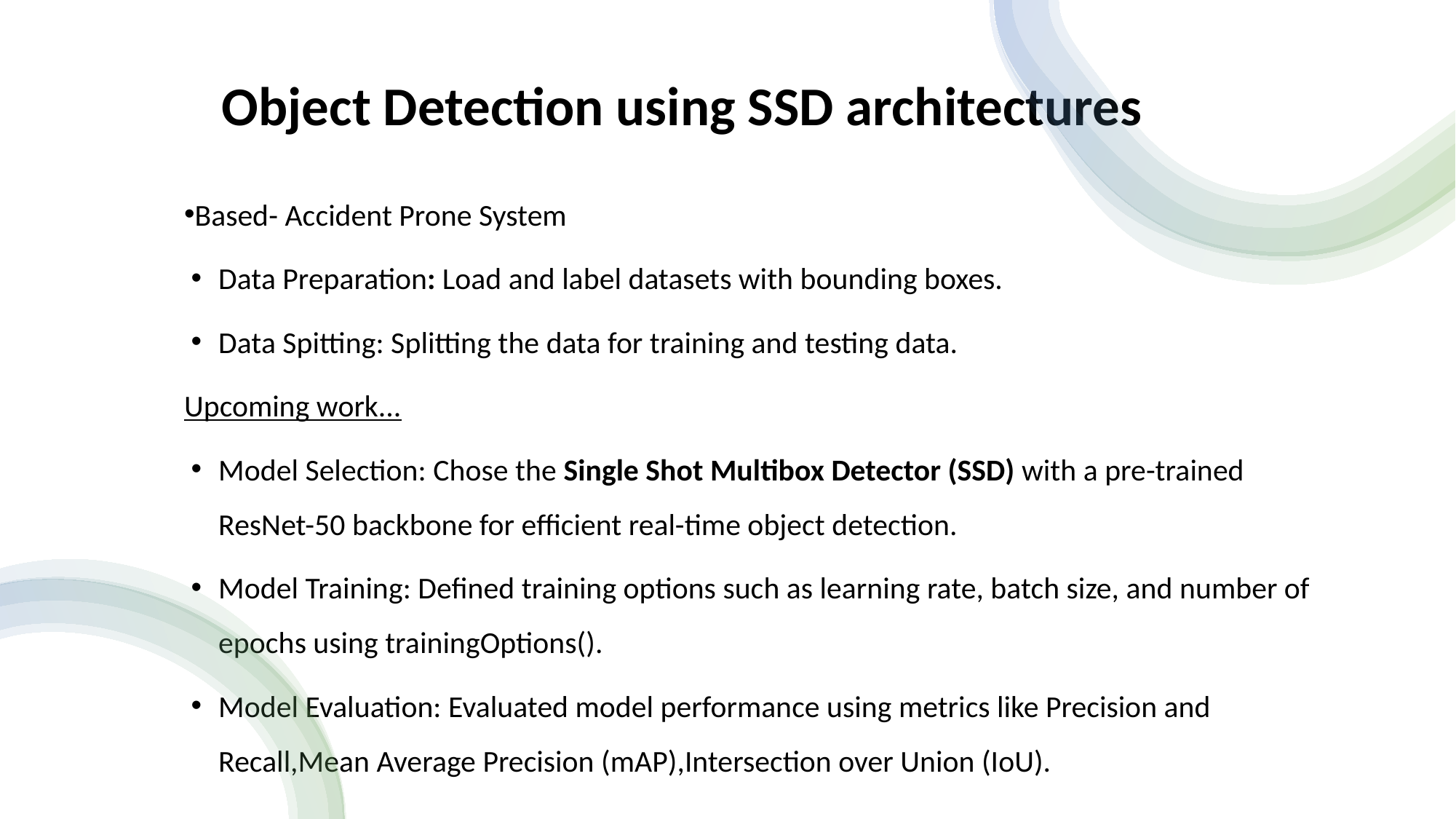

# Object Detection using SSD architectures

Based- Accident Prone System
Data Preparation: Load and label datasets with bounding boxes.
Data Spitting: Splitting the data for training and testing data.
Upcoming work...
Model Selection: Chose the Single Shot Multibox Detector (SSD) with a pre-trained ResNet-50 backbone for efficient real-time object detection.
Model Training: Defined training options such as learning rate, batch size, and number of epochs using trainingOptions().
Model Evaluation: Evaluated model performance using metrics like Precision and Recall,Mean Average Precision (mAP),Intersection over Union (IoU).

6